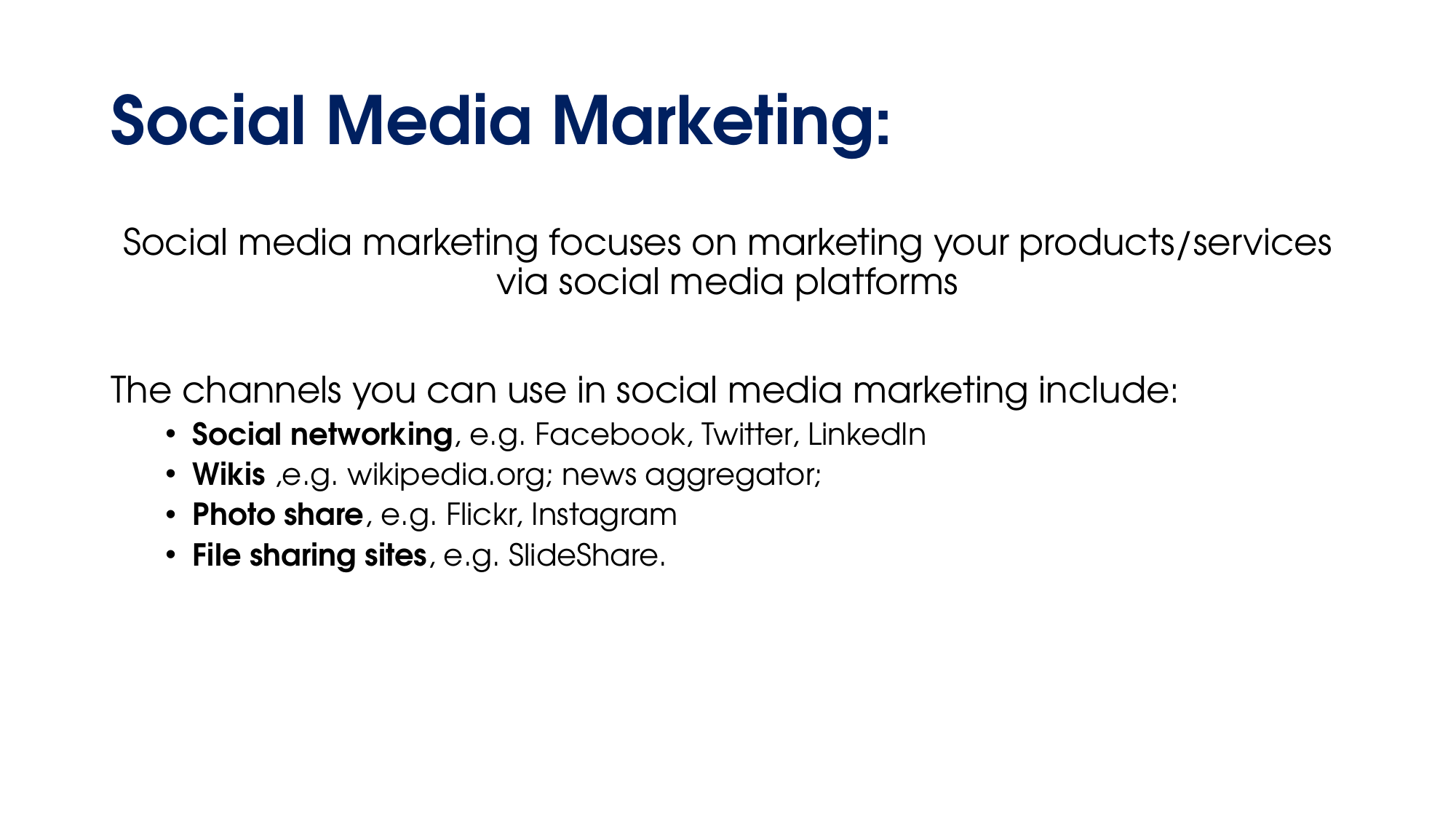

# Social Media Marketing:
Social media marketing focuses on marketing your products/services via social media platforms

The channels you can use in social media marketing include:
Social networking, e.g. Facebook, Twitter, LinkedIn
Wikis ,e.g. wikipedia.org; news aggregator;
Photo share, e.g. Flickr, Instagram
File sharing sites, e.g. SlideShare.